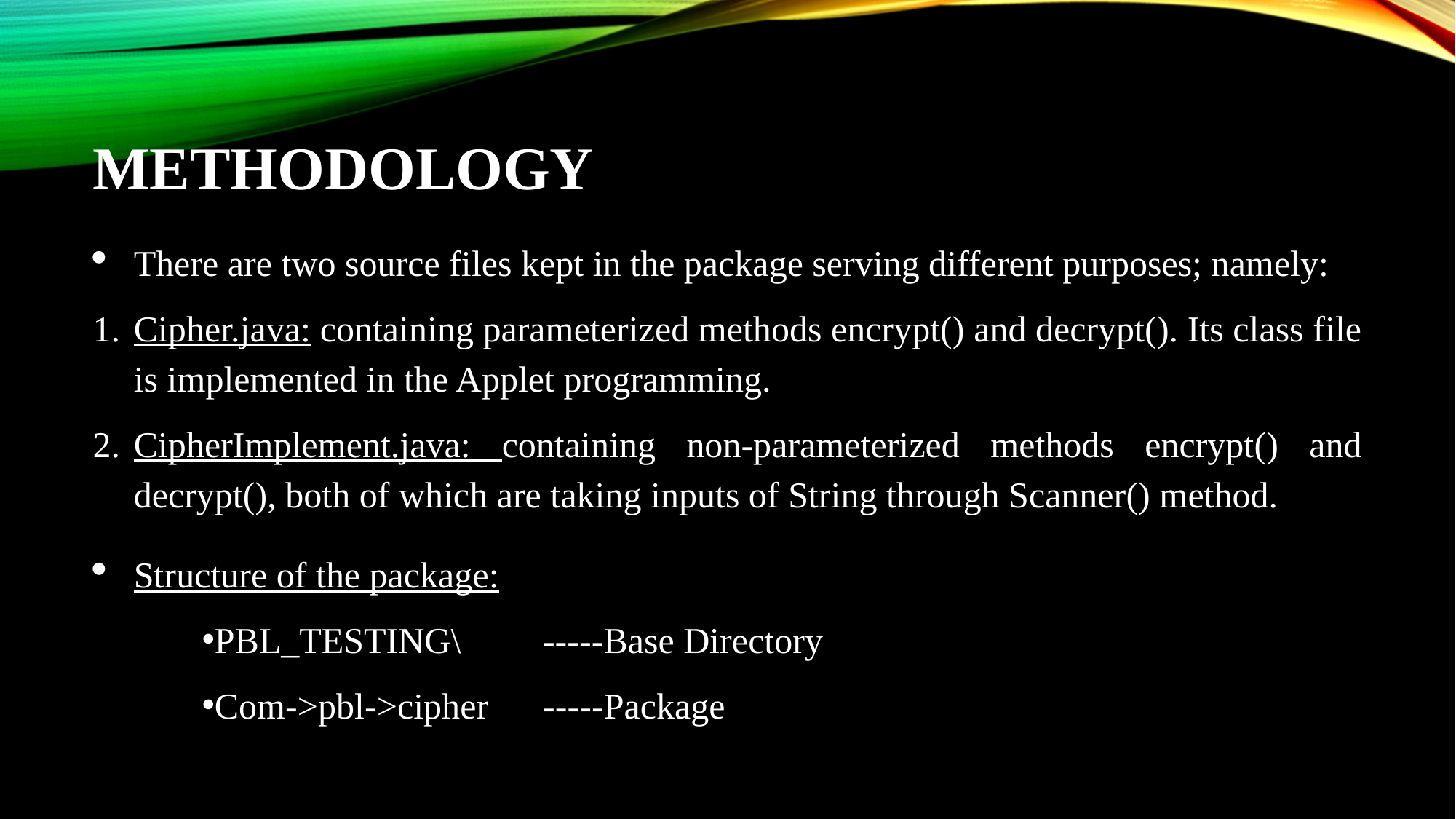

# METHODOLOGY
There are two source files kept in the package serving different purposes; namely:
Cipher.java: containing parameterized methods encrypt() and decrypt(). Its class file is implemented in the Applet programming.
CipherImplement.java: containing non-parameterized methods encrypt() and decrypt(), both of which are taking inputs of String through Scanner() method.
Structure of the package:
PBL_TESTING\         -----Base Directory
Com->pbl->cipher      -----Package name